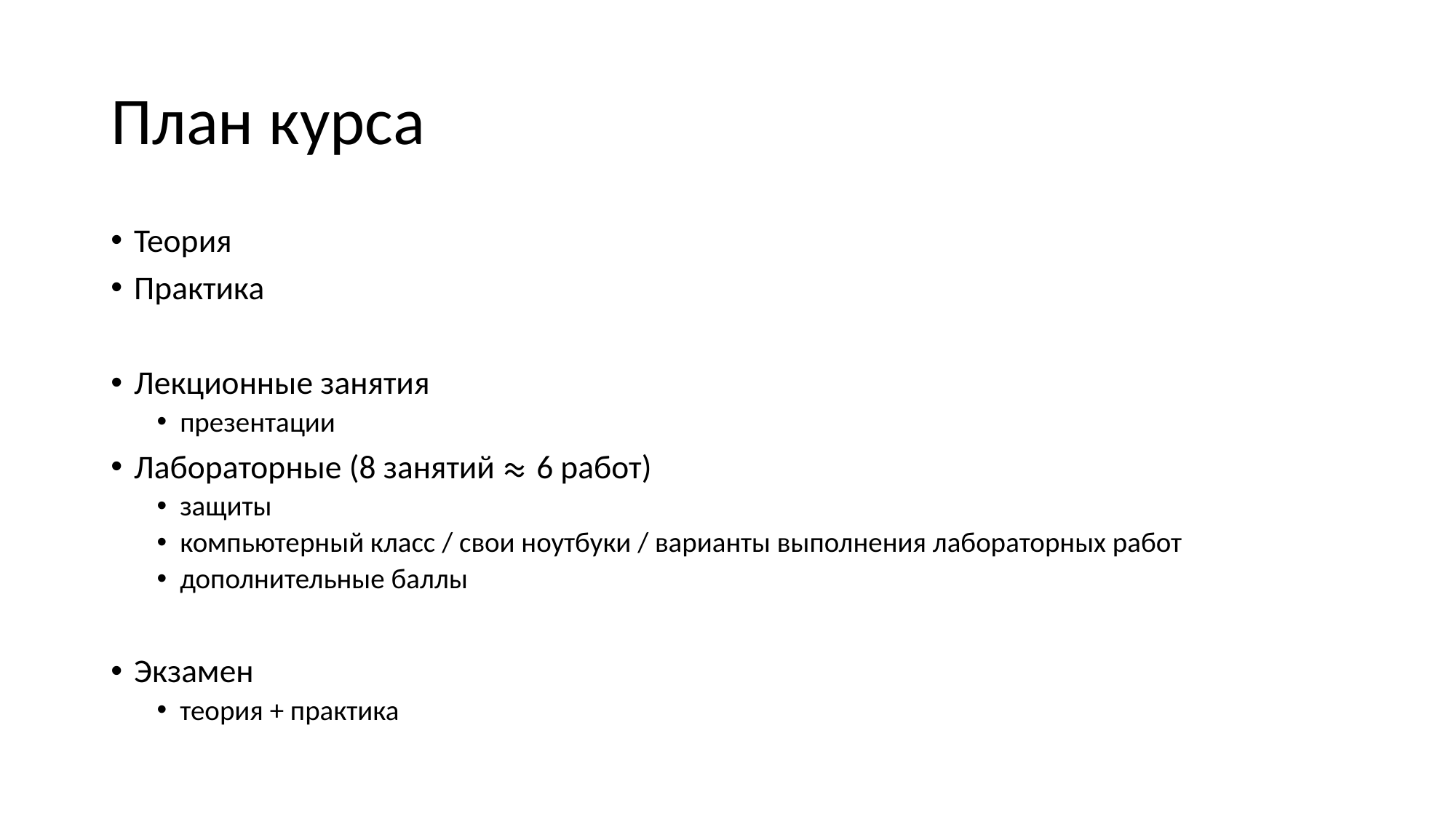

# План курса
Теория
Практика

Лекционные занятия
презентации
Лабораторные (8 занятий ≈ 6 работ)
защиты
компьютерный класс / свои ноутбуки / варианты выполнения лабораторных работ
дополнительные баллы

Экзамен
теория + практика